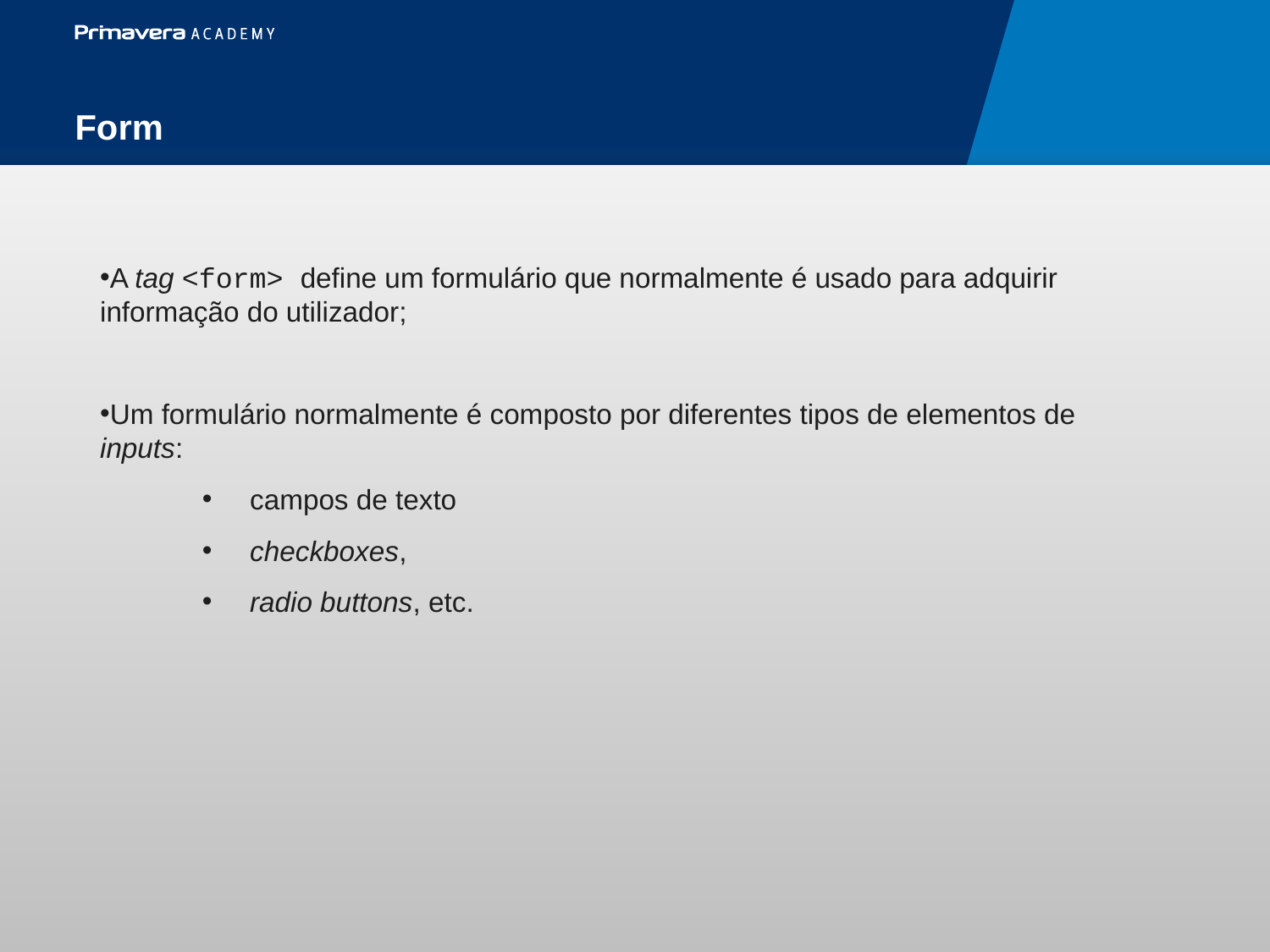

Form
A tag <form> define um formulário que normalmente é usado para adquirir informação do utilizador;

Um formulário normalmente é composto por diferentes tipos de elementos de inputs:
campos de texto
checkboxes,
radio buttons, etc.